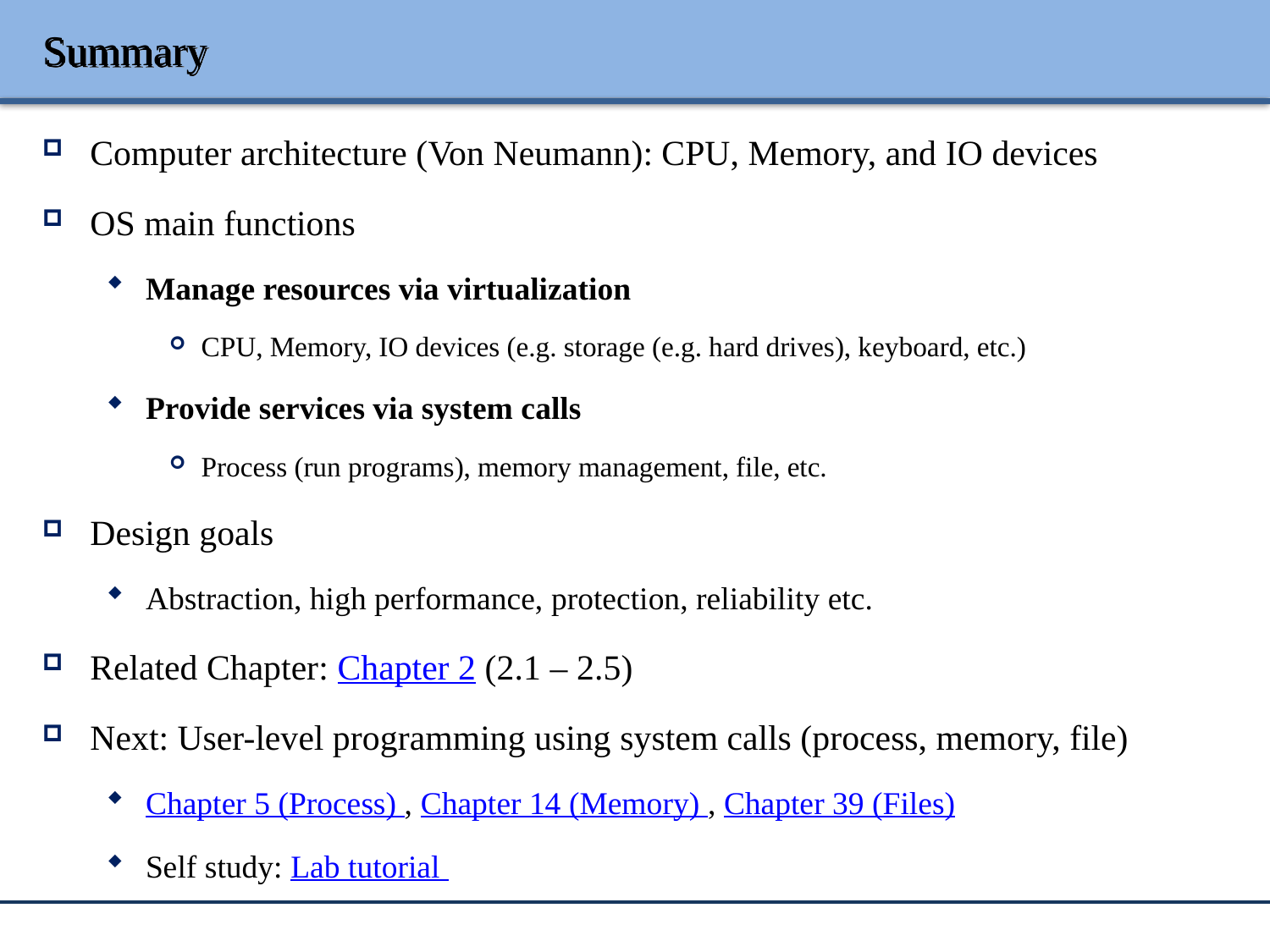

# Summary
Computer architecture (Von Neumann): CPU, Memory, and IO devices
OS main functions
Manage resources via virtualization
CPU, Memory, IO devices (e.g. storage (e.g. hard drives), keyboard, etc.)
Provide services via system calls
Process (run programs), memory management, file, etc.
Design goals
Abstraction, high performance, protection, reliability etc.
Related Chapter: Chapter 2 (2.1 – 2.5)
Next: User-level programming using system calls (process, memory, file)
Chapter 5 (Process) , Chapter 14 (Memory) , Chapter 39 (Files)
Self study: Lab tutorial